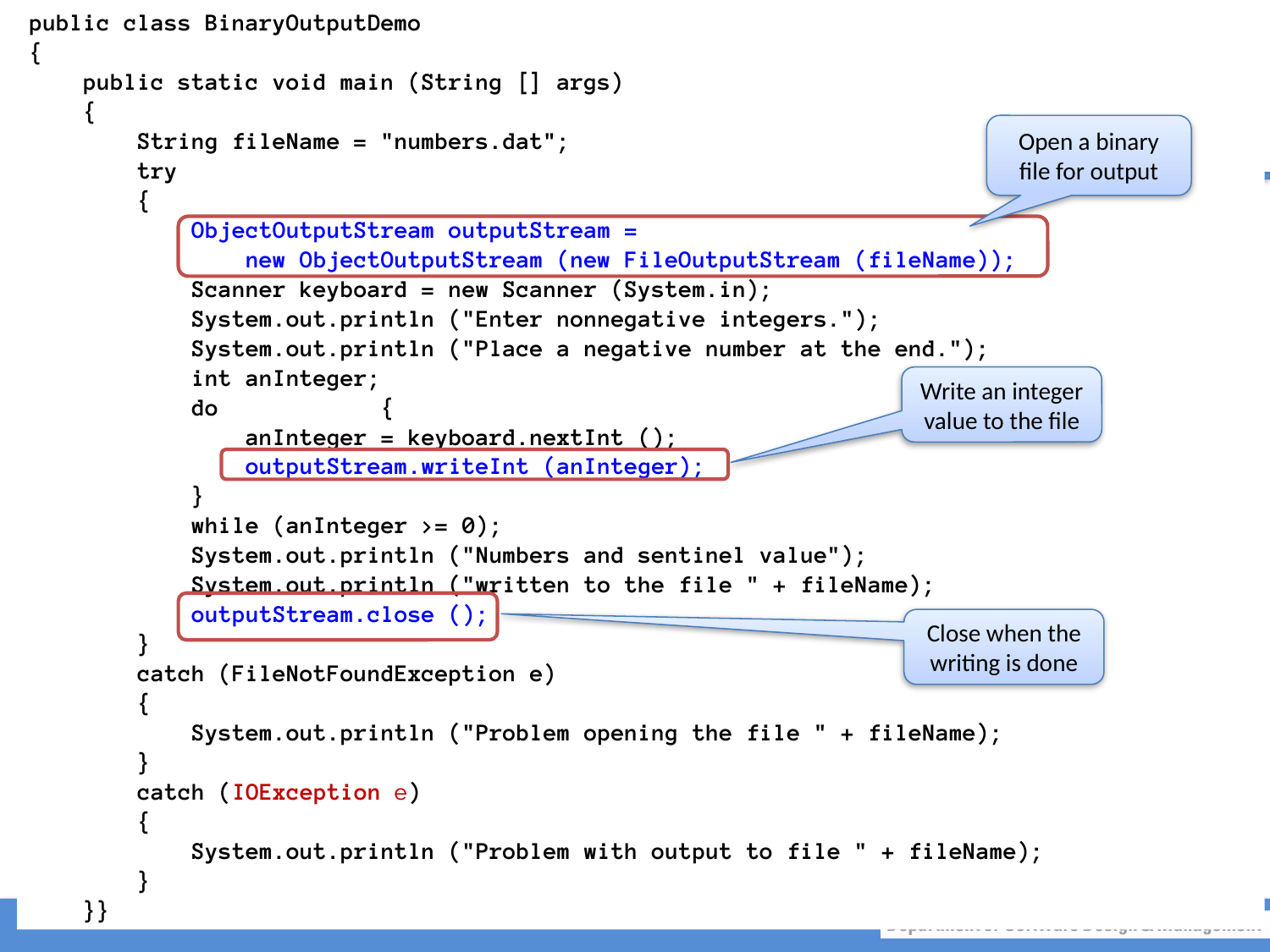

public class BinaryOutputDemo
{
    public static void main (String [] args)
    {
        String fileName = "numbers.dat";
        try
        {
            ObjectOutputStream outputStream =
                new ObjectOutputStream (new FileOutputStream (fileName));
            Scanner keyboard = new Scanner (System.in);
            System.out.println ("Enter nonnegative integers.");
            System.out.println ("Place a negative number at the end.");
            int anInteger;
            do            {
                anInteger = keyboard.nextInt ();
                outputStream.writeInt (anInteger);
            }
            while (anInteger >= 0);
            System.out.println ("Numbers and sentinel value");
            System.out.println ("written to the file " + fileName);
            outputStream.close ();
        }
        catch (FileNotFoundException e)
        {
            System.out.println ("Problem opening the file " + fileName);
        }
        catch (IOException e)
        {
            System.out.println ("Problem with output to file " + fileName);
        }
    }}
#
Open a binary file for output

Write an integer value to the file

Close when the writing is done